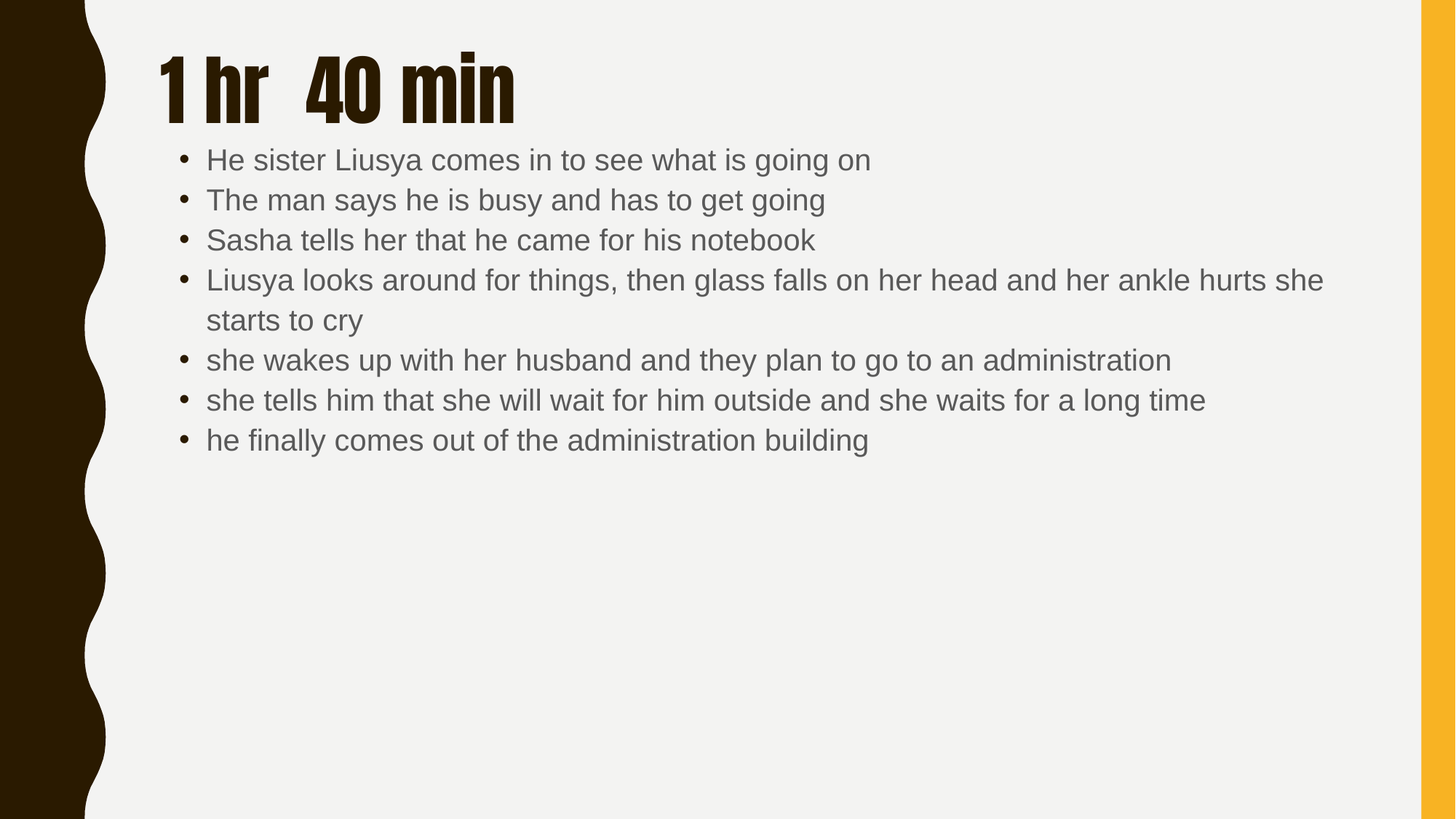

# 1 hr  40 min
He sister Liusya comes in to see what is going on
The man says he is busy and has to get going
Sasha tells her that he came for his notebook
Liusya looks around for things, then glass falls on her head and her ankle hurts she starts to cry
she wakes up with her husband and they plan to go to an administration
she tells him that she will wait for him outside and she waits for a long time
he finally comes out of the administration building